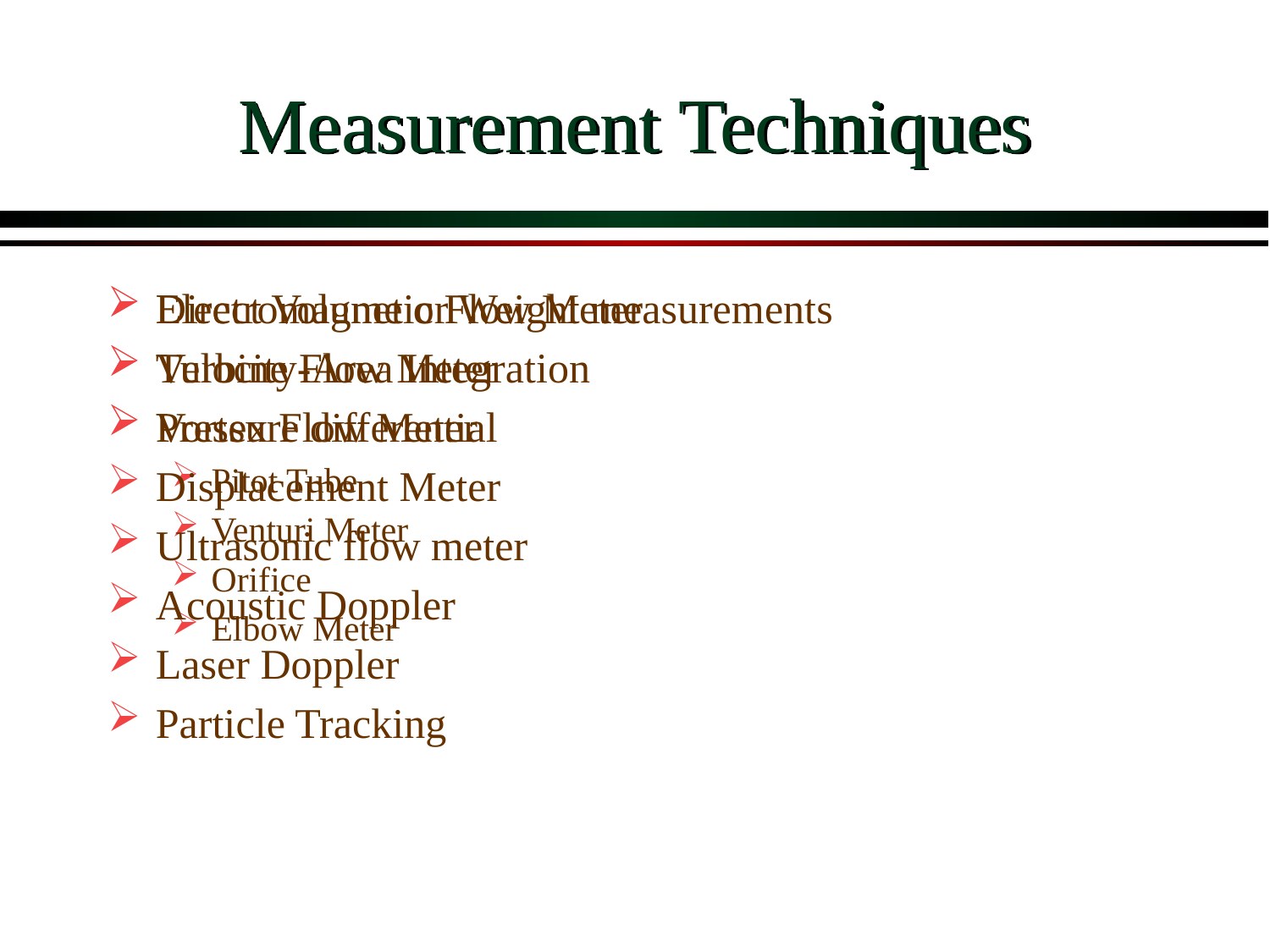

# Measurement Techniques
Direct Volume or Weight measurements
Velocity-Area Integration
Pressure differential
Pitot Tube
Venturi Meter
Orifice
Elbow Meter
Electromagnetic Flow Meter
Turbine Flow Meter
Vortex Flow Meter
Displacement Meter
Ultrasonic flow meter
Acoustic Doppler
Laser Doppler
Particle Tracking